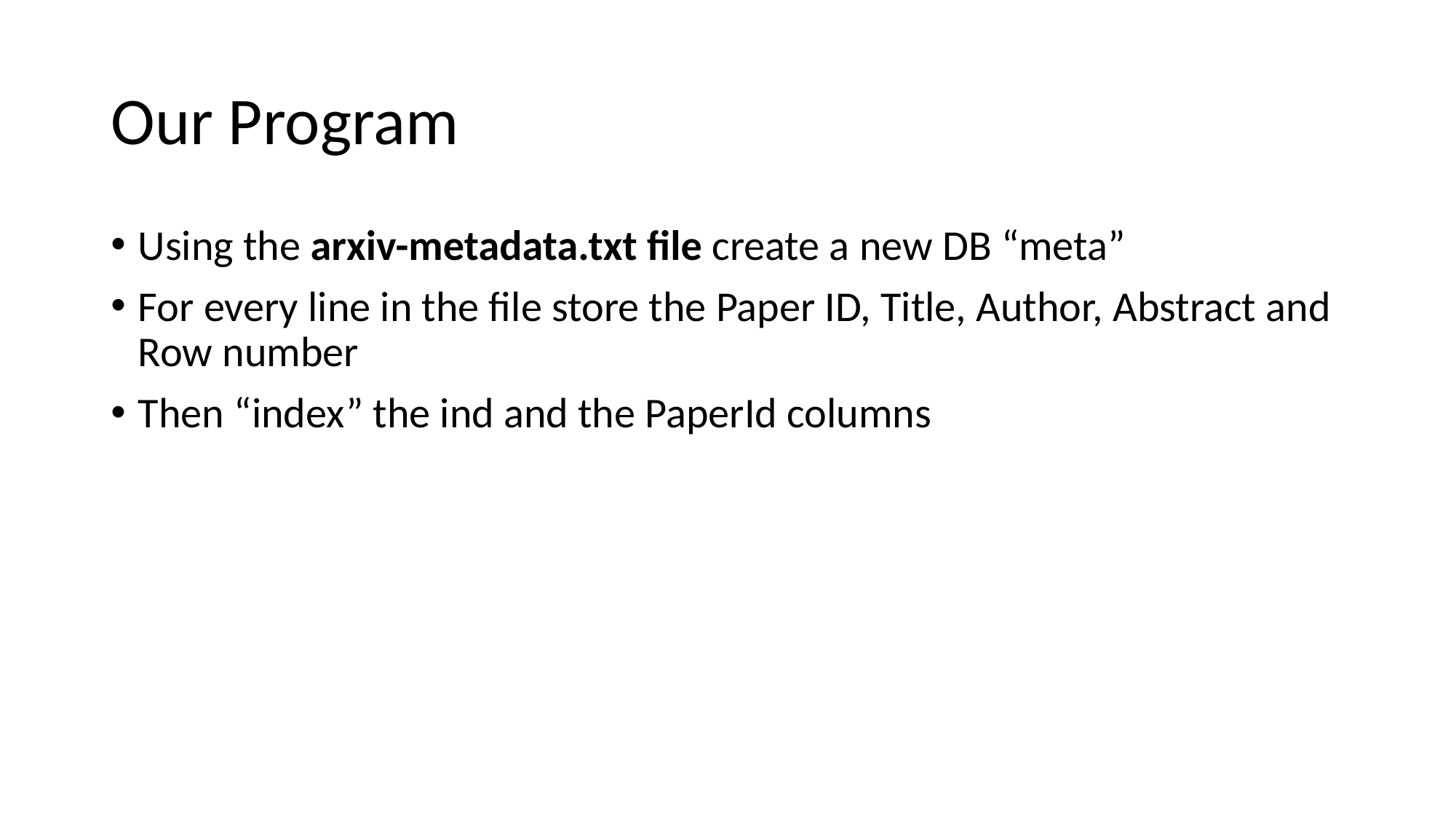

# Our Program
Using the arxiv-metadata.txt file create a new DB “meta”
For every line in the file store the Paper ID, Title, Author, Abstract and Row number
Then “index” the ind and the PaperId columns